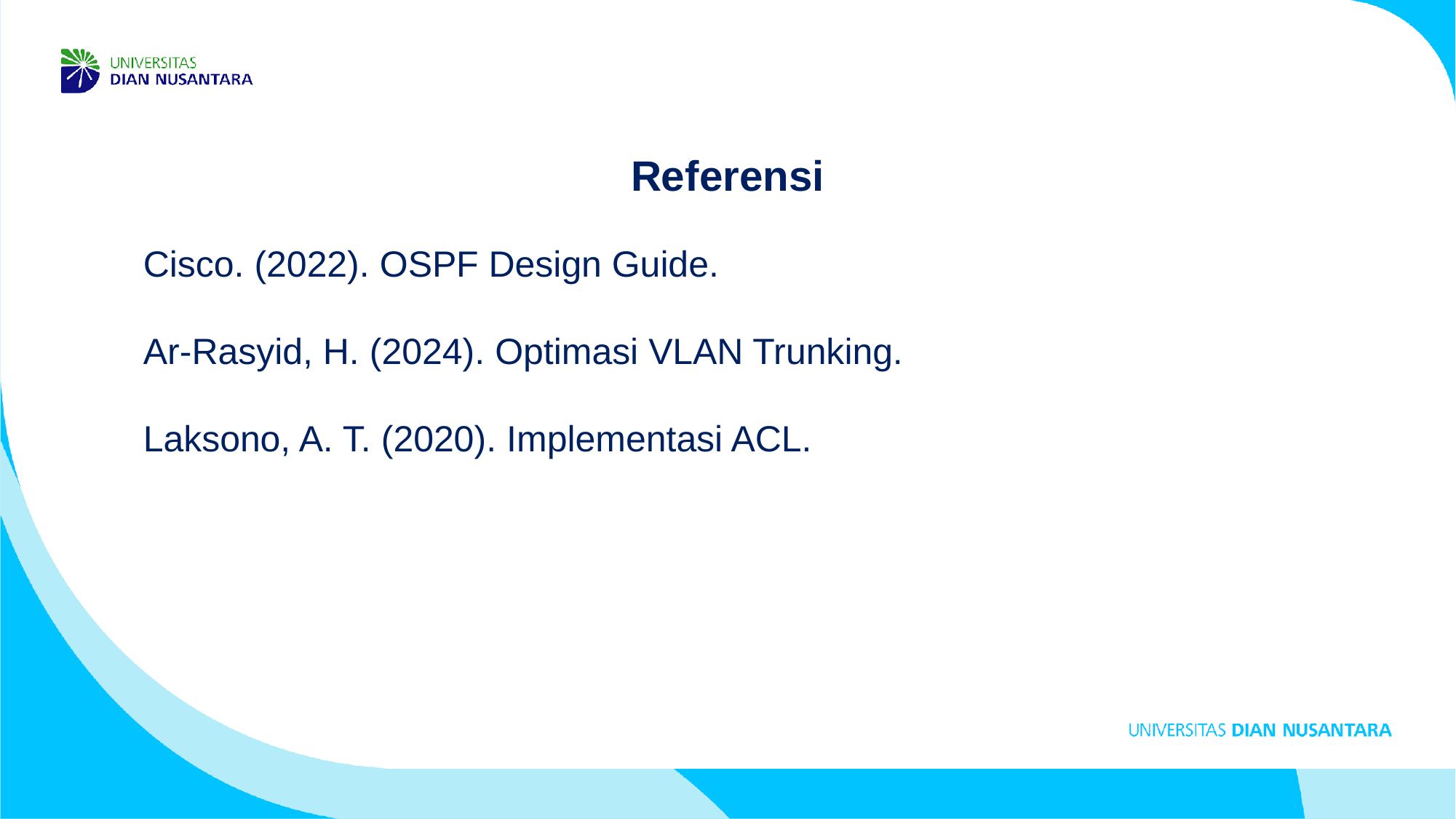

Referensi
Cisco. (2022). OSPF Design Guide.

Ar-Rasyid, H. (2024). Optimasi VLAN Trunking.

Laksono, A. T. (2020). Implementasi ACL.